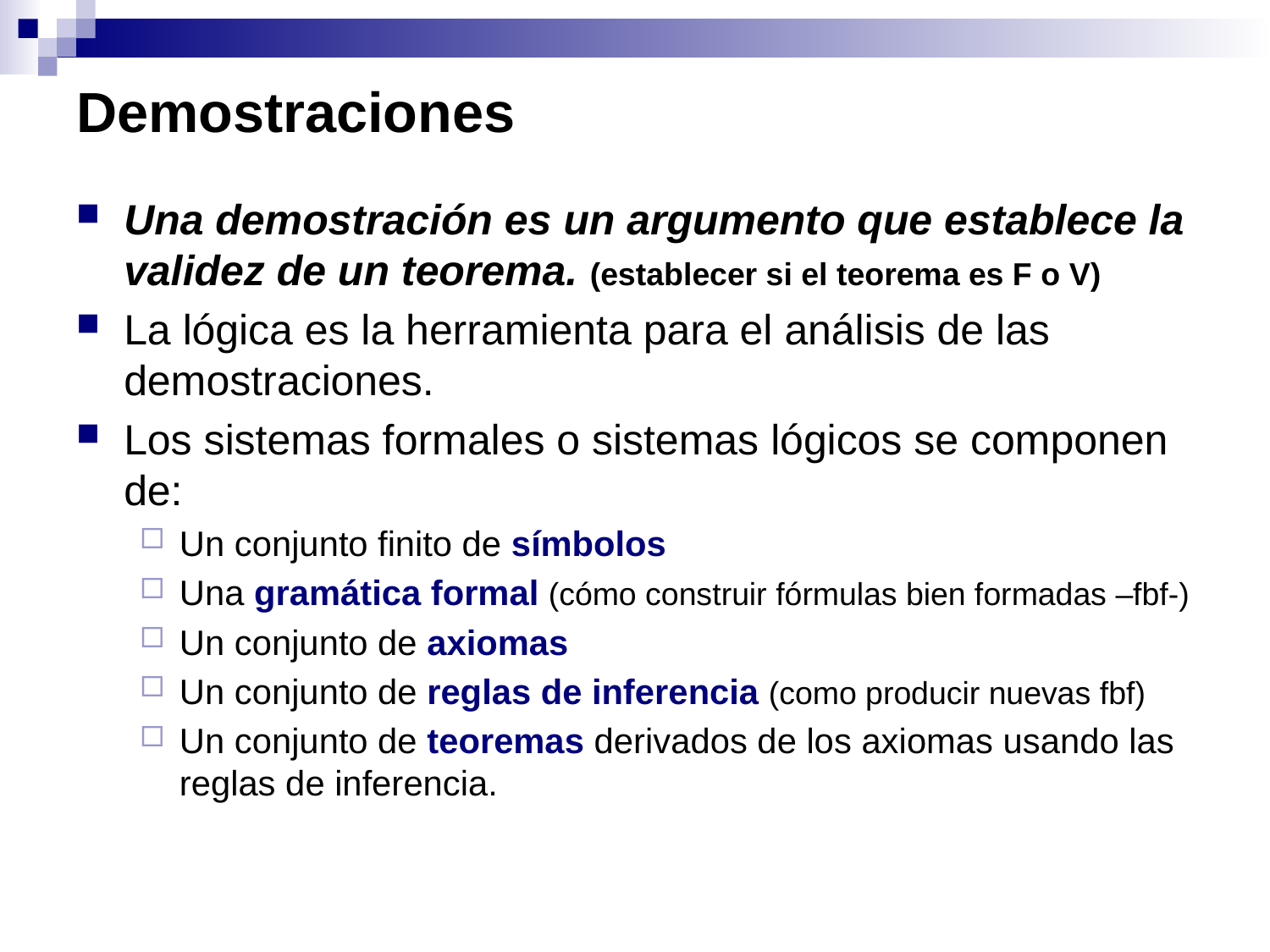

# Demostraciones
Una demostración es un argumento que establece la validez de un teorema. (establecer si el teorema es F o V)
La lógica es la herramienta para el análisis de las demostraciones.
Los sistemas formales o sistemas lógicos se componen de:
Un conjunto finito de símbolos
Una gramática formal (cómo construir fórmulas bien formadas –fbf-)
Un conjunto de axiomas
Un conjunto de reglas de inferencia (como producir nuevas fbf)
Un conjunto de teoremas derivados de los axiomas usando las reglas de inferencia.